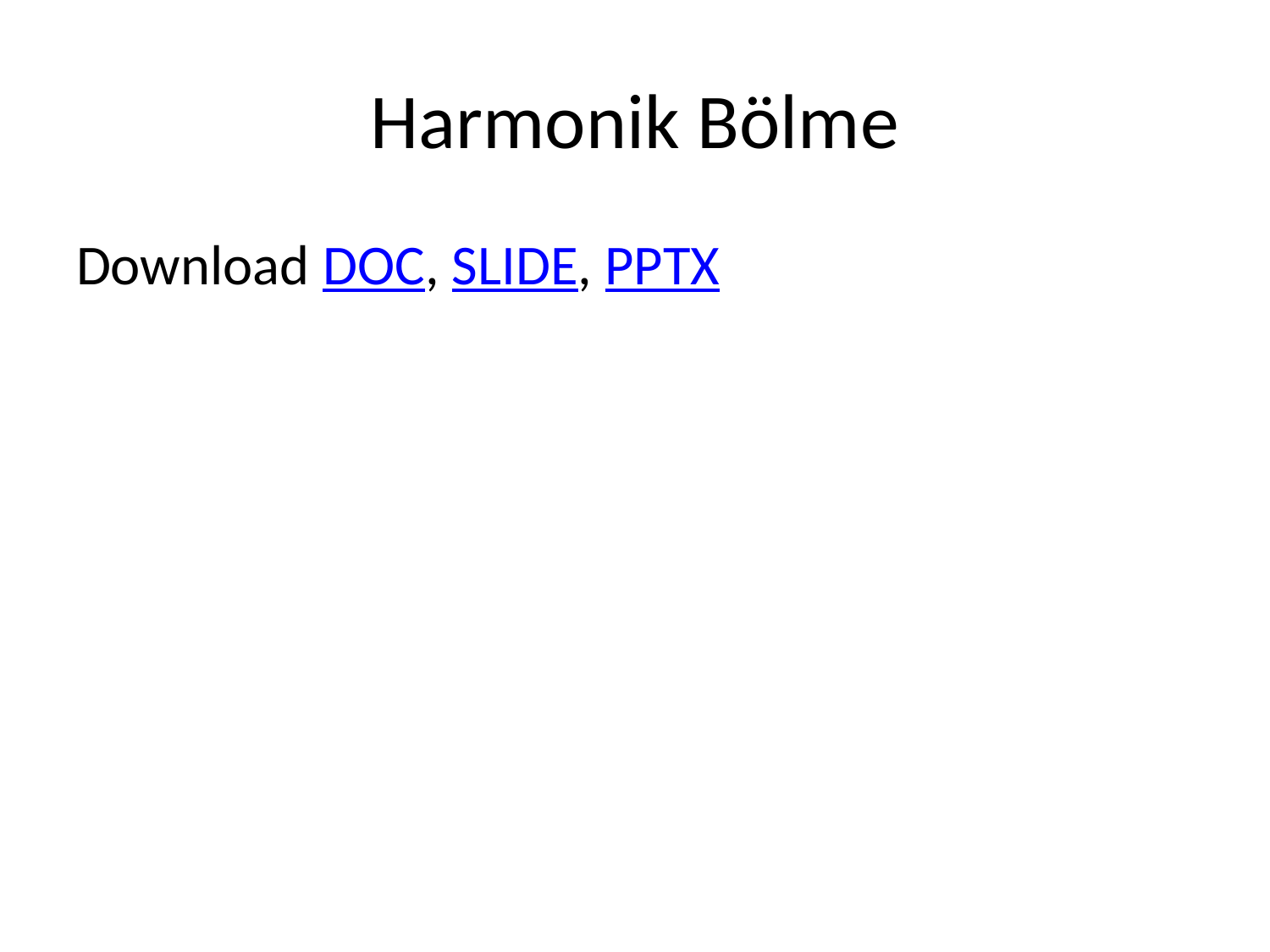

# Harmonik Bölme
Download DOC, SLIDE, PPTX